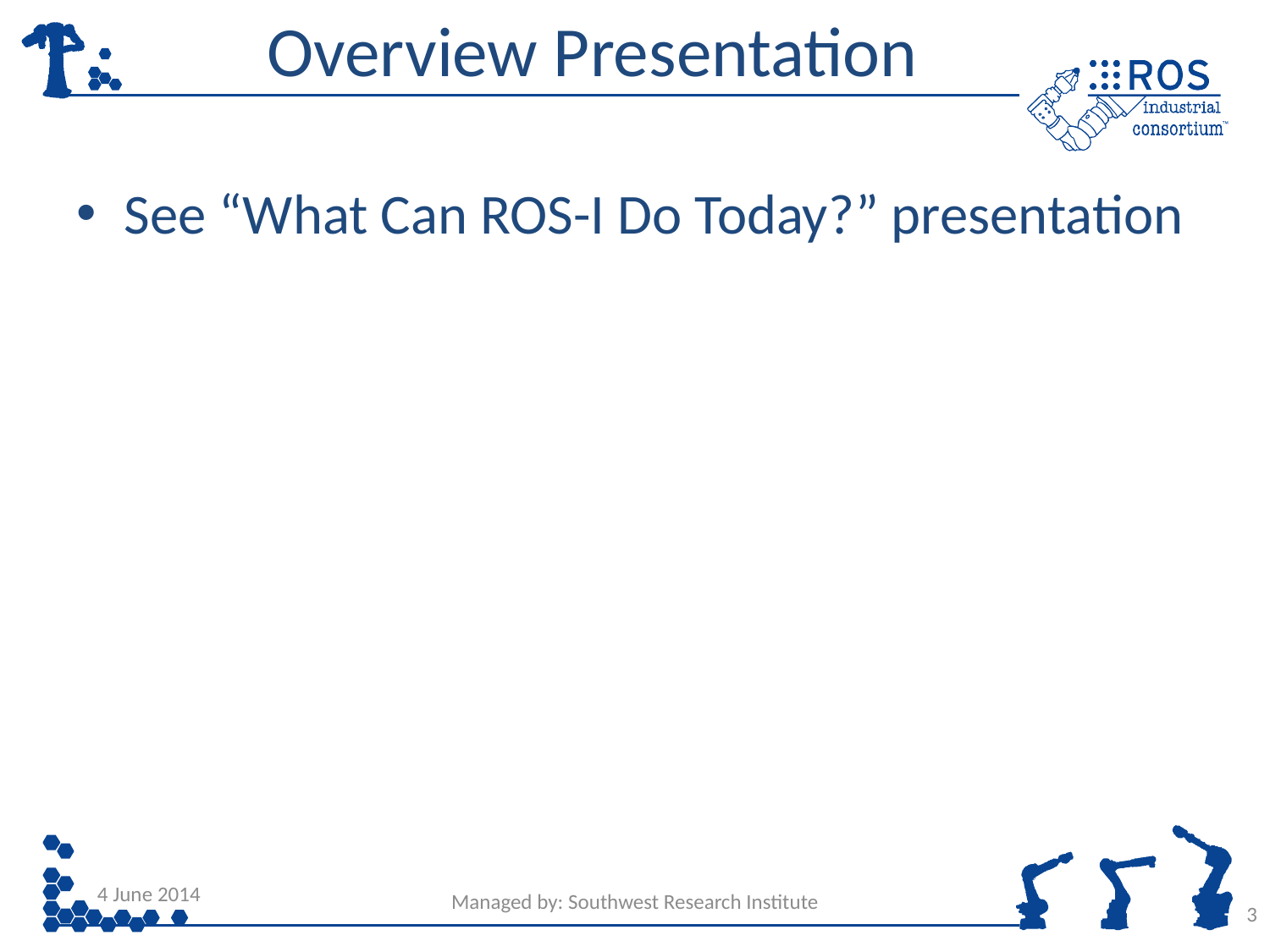

# Overview Presentation
See “What Can ROS-I Do Today?” presentation
4 June 2014
Managed by: Southwest Research Institute
3